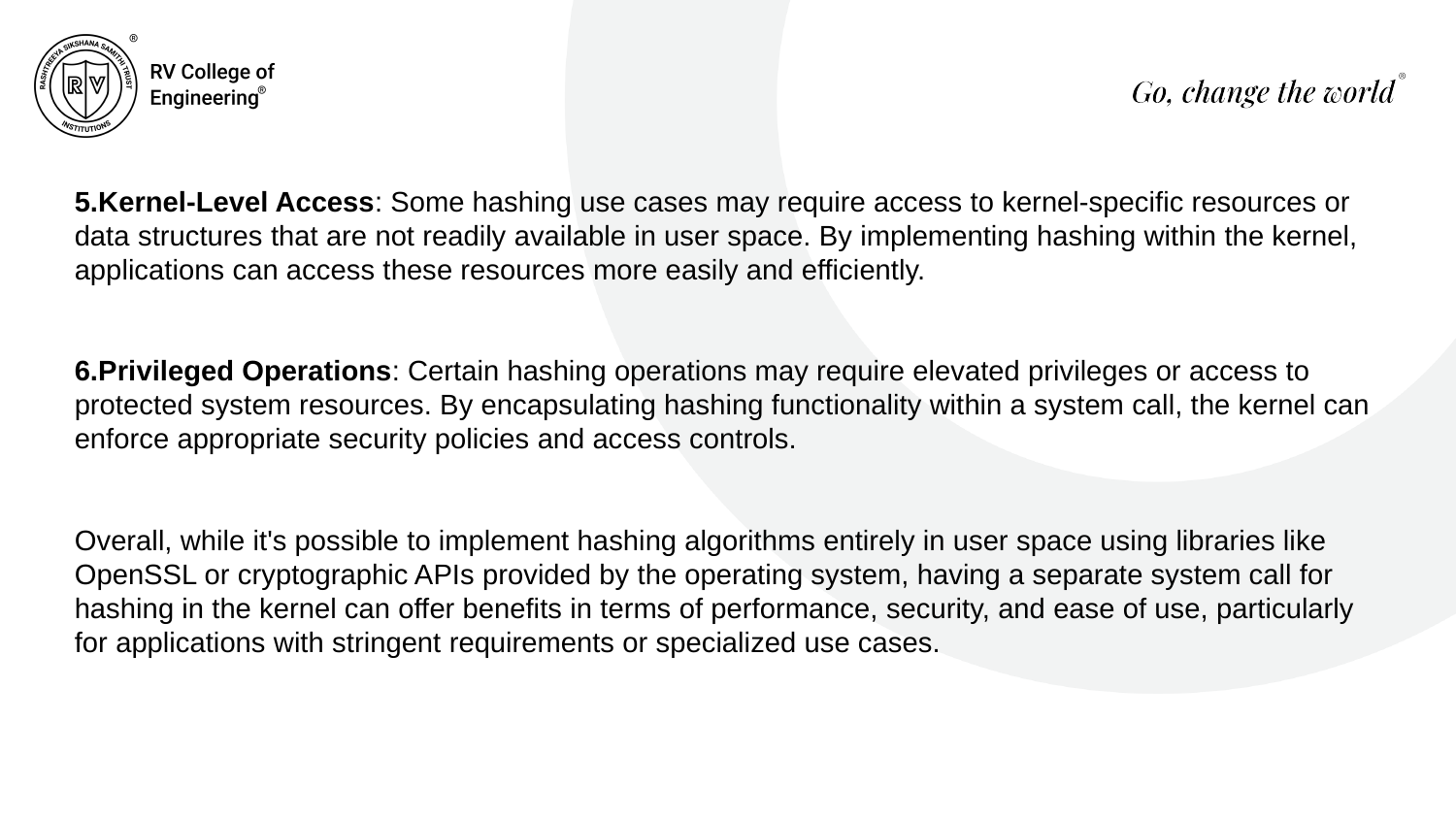

5.Kernel-Level Access: Some hashing use cases may require access to kernel-specific resources or data structures that are not readily available in user space. By implementing hashing within the kernel, applications can access these resources more easily and efficiently.

6.Privileged Operations: Certain hashing operations may require elevated privileges or access to protected system resources. By encapsulating hashing functionality within a system call, the kernel can enforce appropriate security policies and access controls.

Overall, while it's possible to implement hashing algorithms entirely in user space using libraries like OpenSSL or cryptographic APIs provided by the operating system, having a separate system call for hashing in the kernel can offer benefits in terms of performance, security, and ease of use, particularly for applications with stringent requirements or specialized use cases.